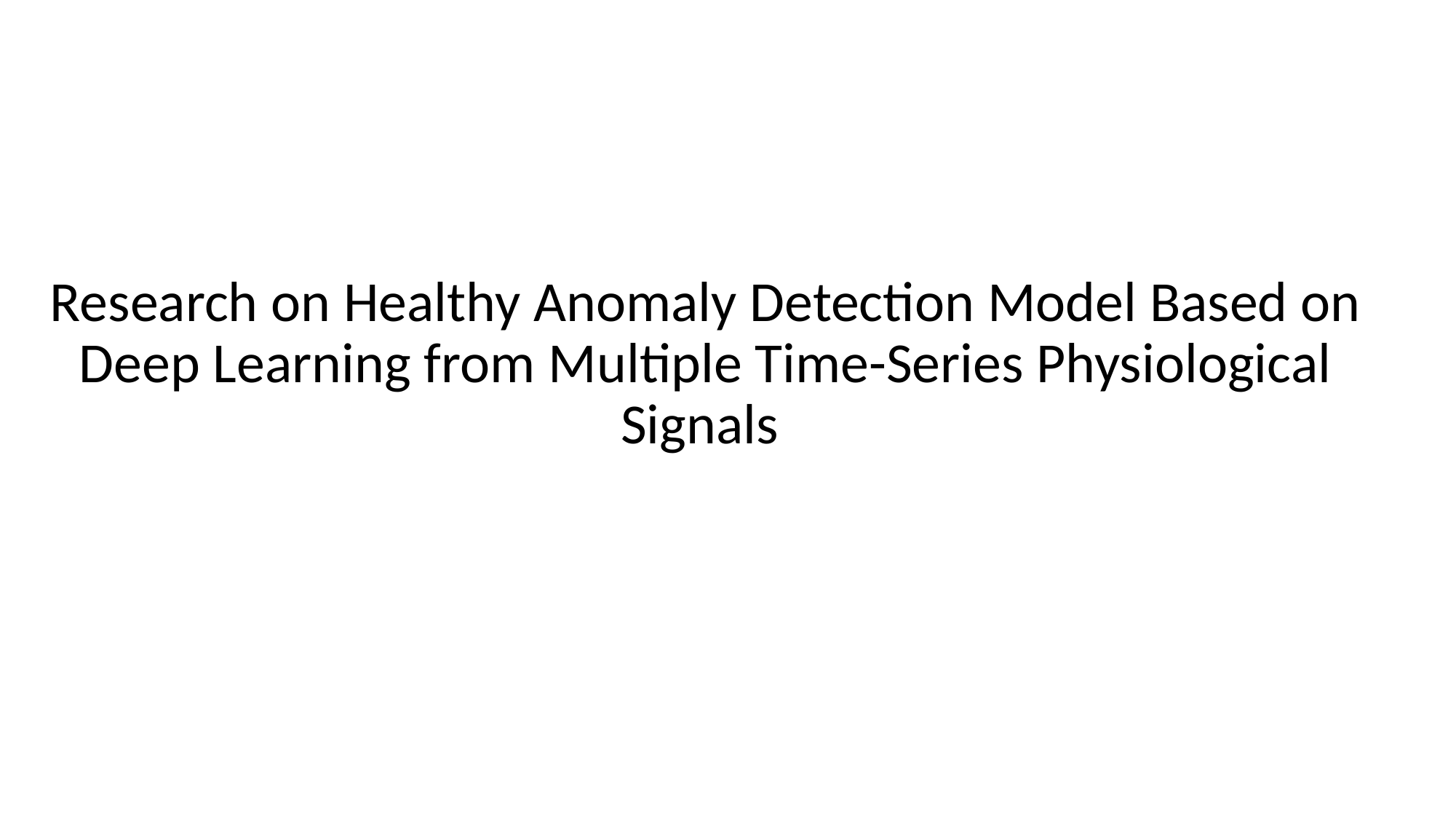

# Research on Healthy Anomaly Detection Model Based on Deep Learning from Multiple Time-Series Physiological Signals